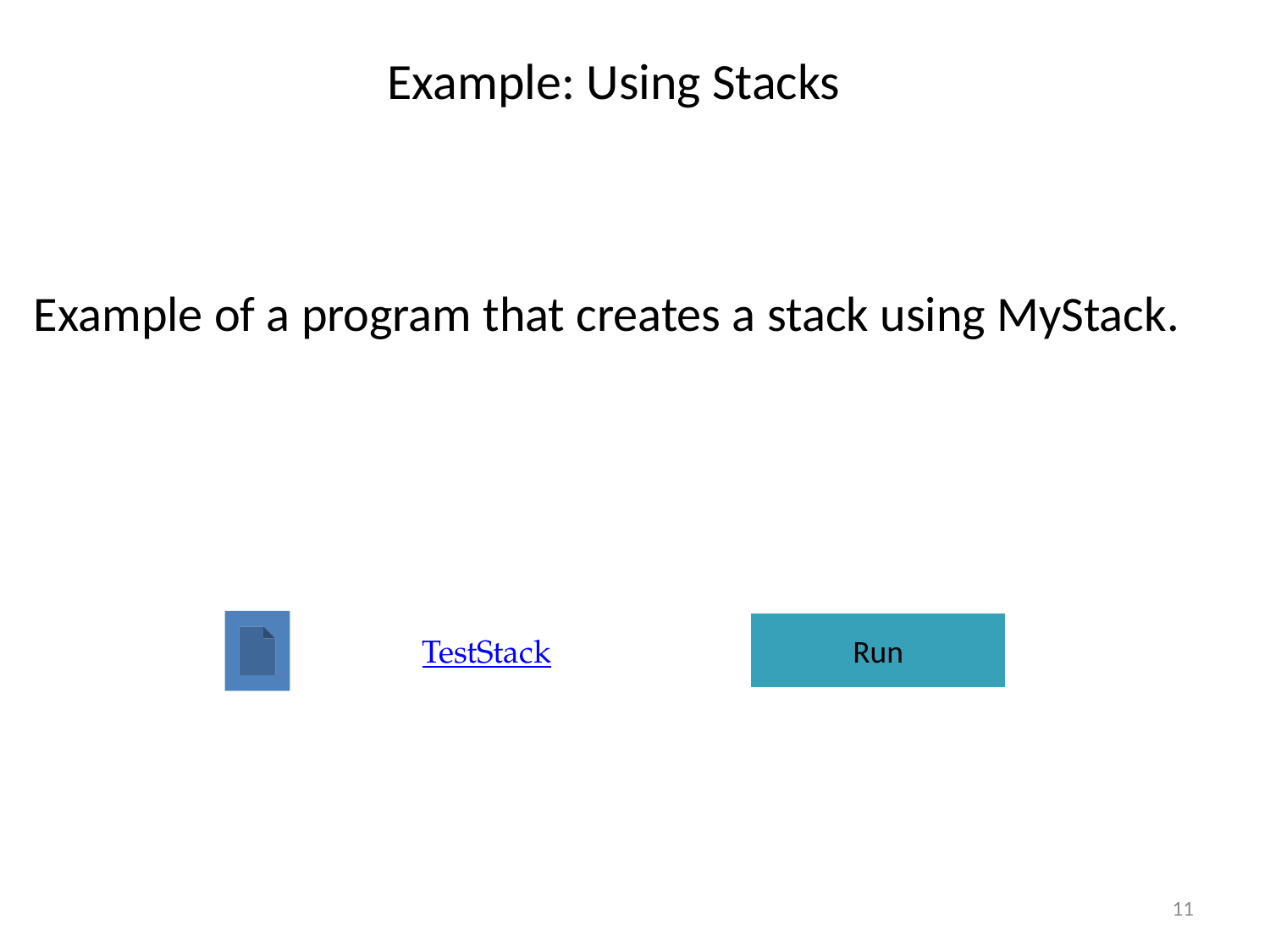

# Example: Using Stacks

Example of a program that creates a stack using MyStack.

TestStack
Run
11